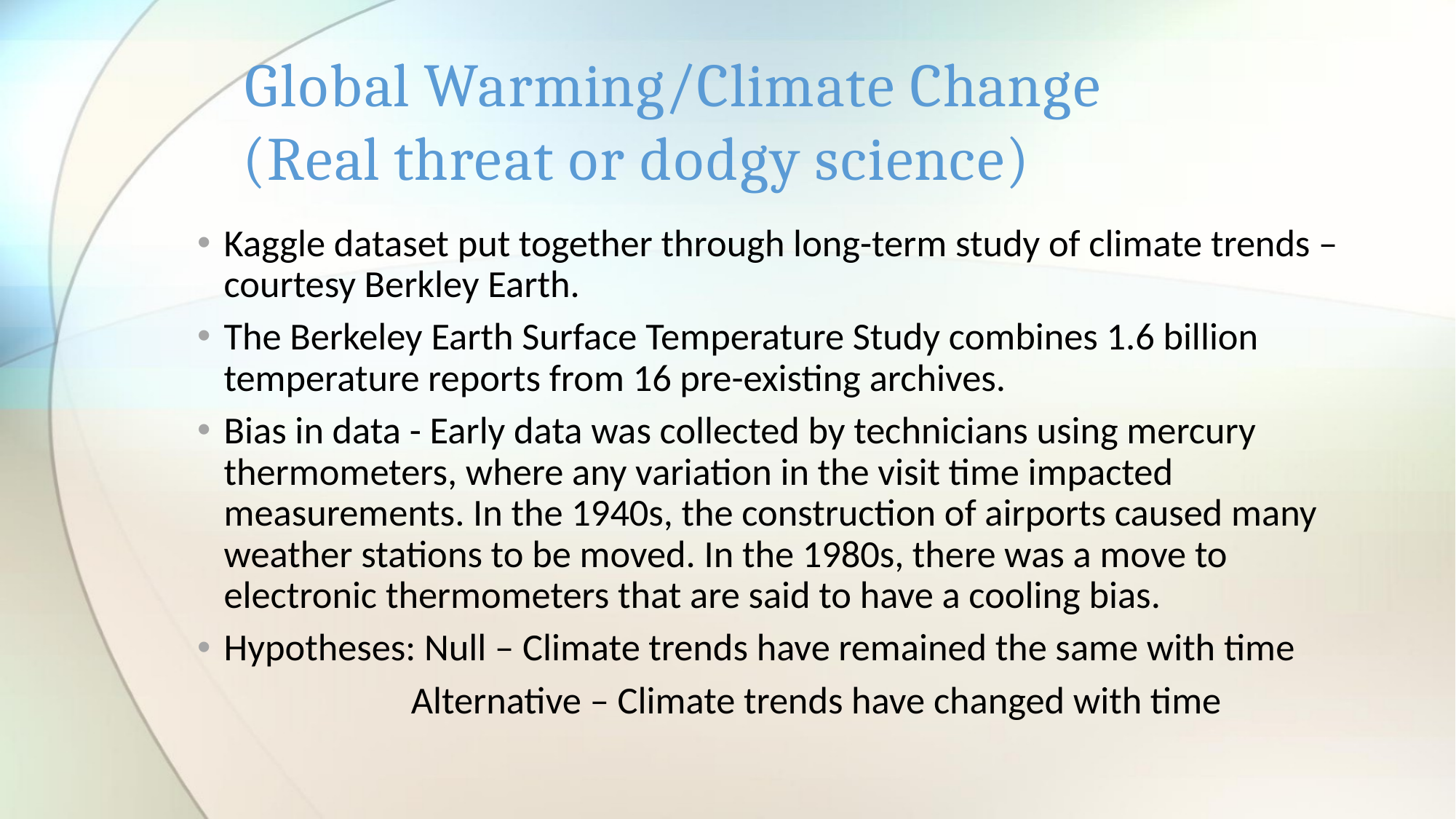

# Global Warming/Climate Change (Real threat or dodgy science)
Kaggle dataset put together through long-term study of climate trends – courtesy Berkley Earth.
The Berkeley Earth Surface Temperature Study combines 1.6 billion temperature reports from 16 pre-existing archives.
Bias in data - Early data was collected by technicians using mercury thermometers, where any variation in the visit time impacted measurements. In the 1940s, the construction of airports caused many weather stations to be moved. In the 1980s, there was a move to electronic thermometers that are said to have a cooling bias.
Hypotheses: Null – Climate trends have remained the same with time
		  Alternative – Climate trends have changed with time